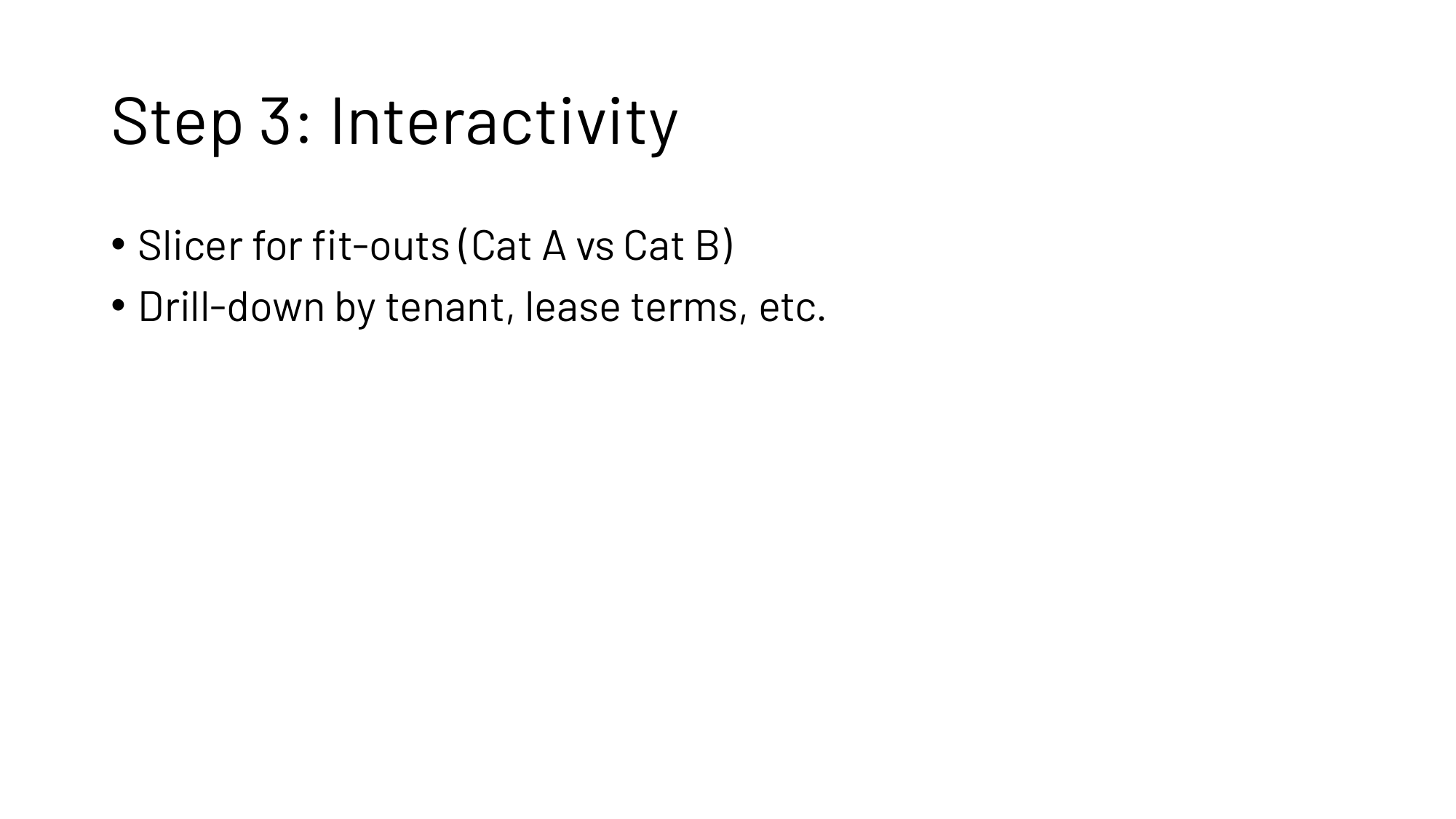

# Step 3: Interactivity
Slicer for fit-outs (Cat A vs Cat B)
Drill-down by tenant, lease terms, etc.